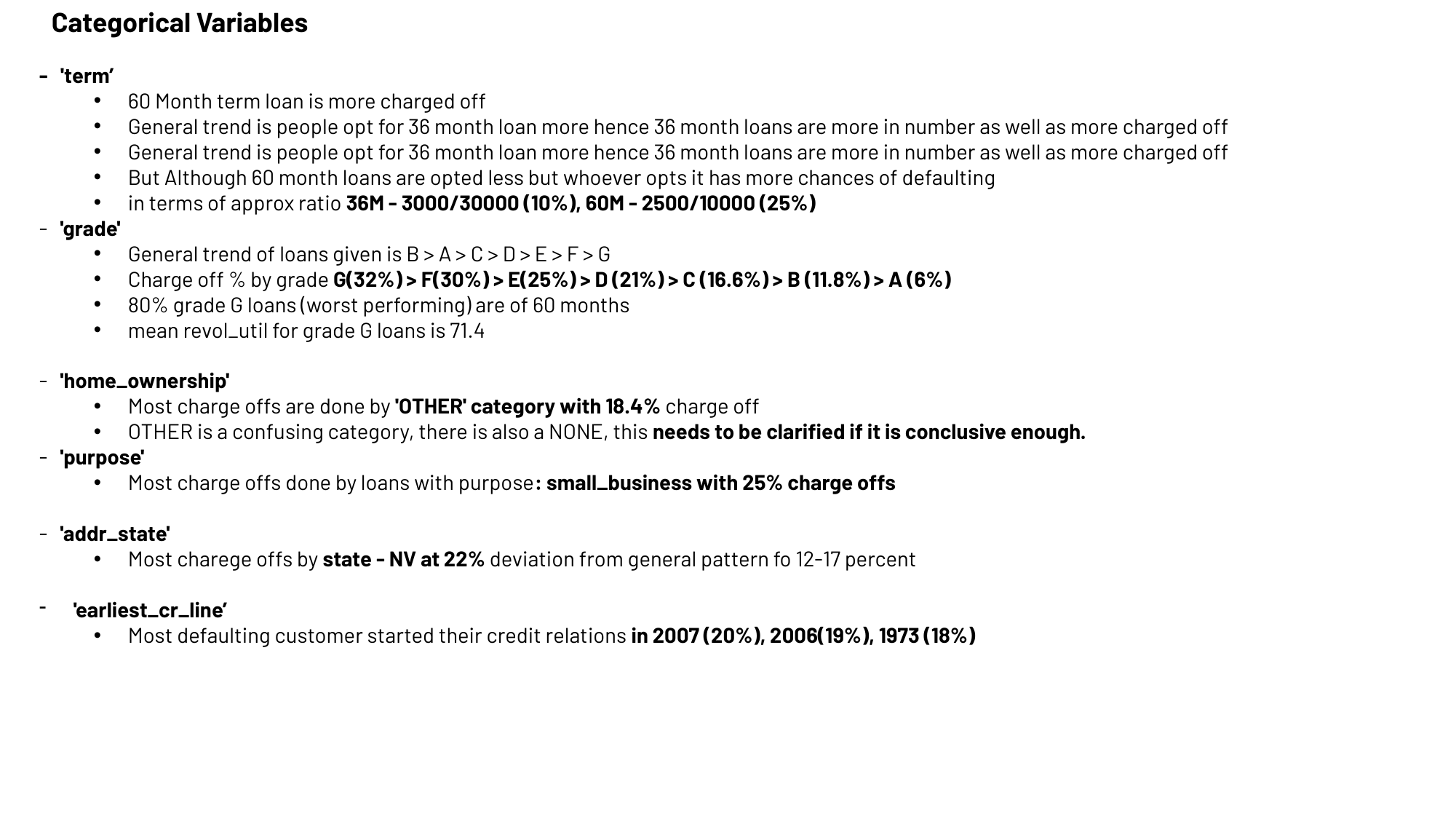

Categorical Variables

-   'term’
60 Month term loan is more charged off
General trend is people opt for 36 month loan more hence 36 month loans are more in number as well as more charged off
General trend is people opt for 36 month loan more hence 36 month loans are more in number as well as more charged off
But Although 60 month loans are opted less but whoever opts it has more chances of defaulting
in terms of approx ratio 36M - 3000/30000 (10%), 60M - 2500/10000 (25%)
-   'grade'
General trend of loans given is B > A > C > D > E > F > G
Charge off % by grade G(32%) > F(30%) > E(25%) > D (21%) > C (16.6%) > B (11.8%) > A (6%)
80% grade G loans (worst performing) are of 60 months
mean revol_util for grade G loans is 71.4

-   'home_ownership'
Most charge offs are done by 'OTHER' category with 18.4% charge off
OTHER is a confusing category, there is also a NONE, this needs to be clarified if it is conclusive enough.
-   'purpose'
Most charge offs done by loans with purpose: small_business with 25% charge offs

-   'addr_state'
Most charege offs by state - NV at 22% deviation from general pattern fo 12-17 percent

'earliest_cr_line’
Most defaulting customer started their credit relations in 2007 (20%), 2006(19%), 1973 (18%)